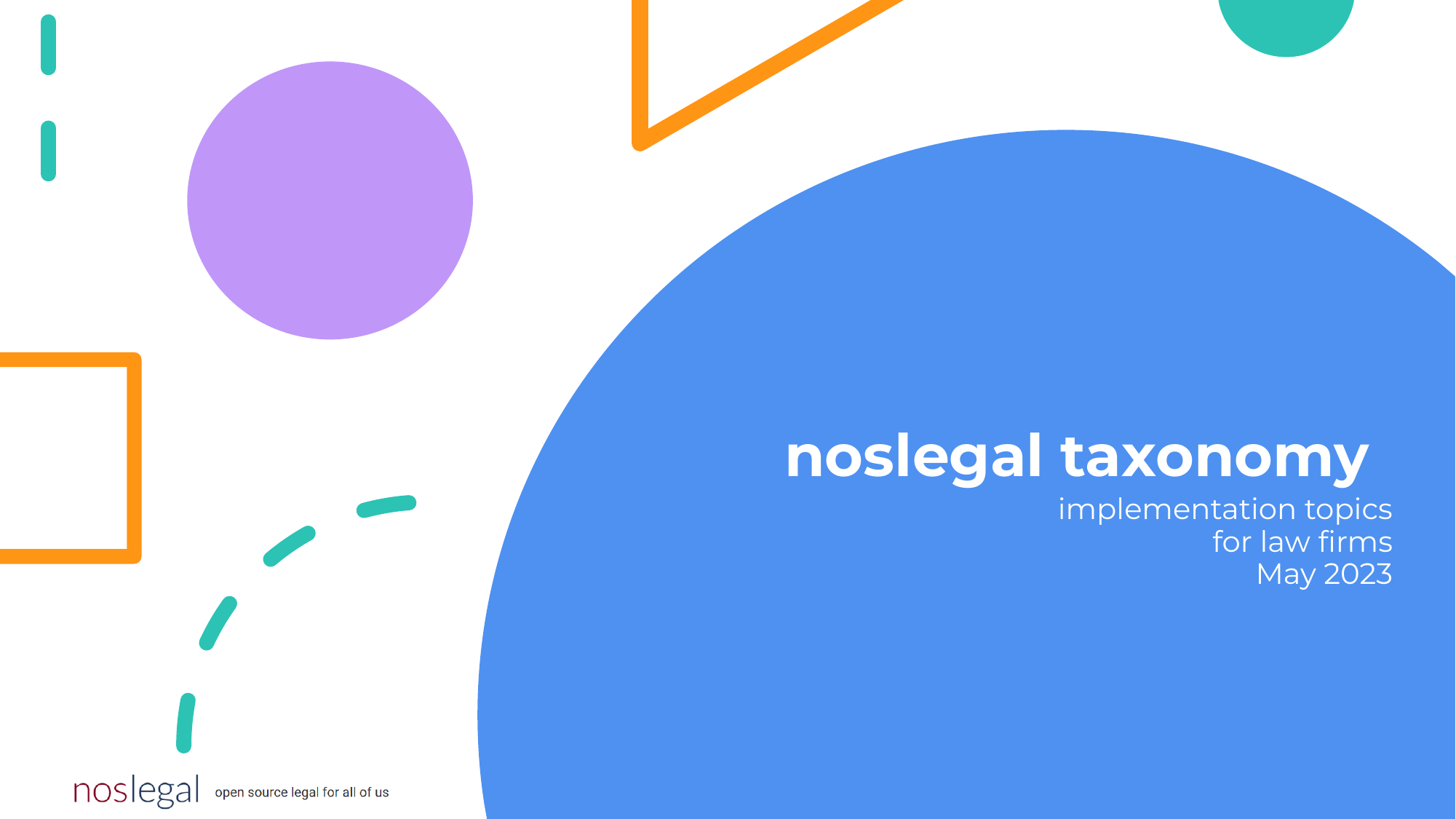

# noslegal taxonomy implementation topics for law firms May 2023